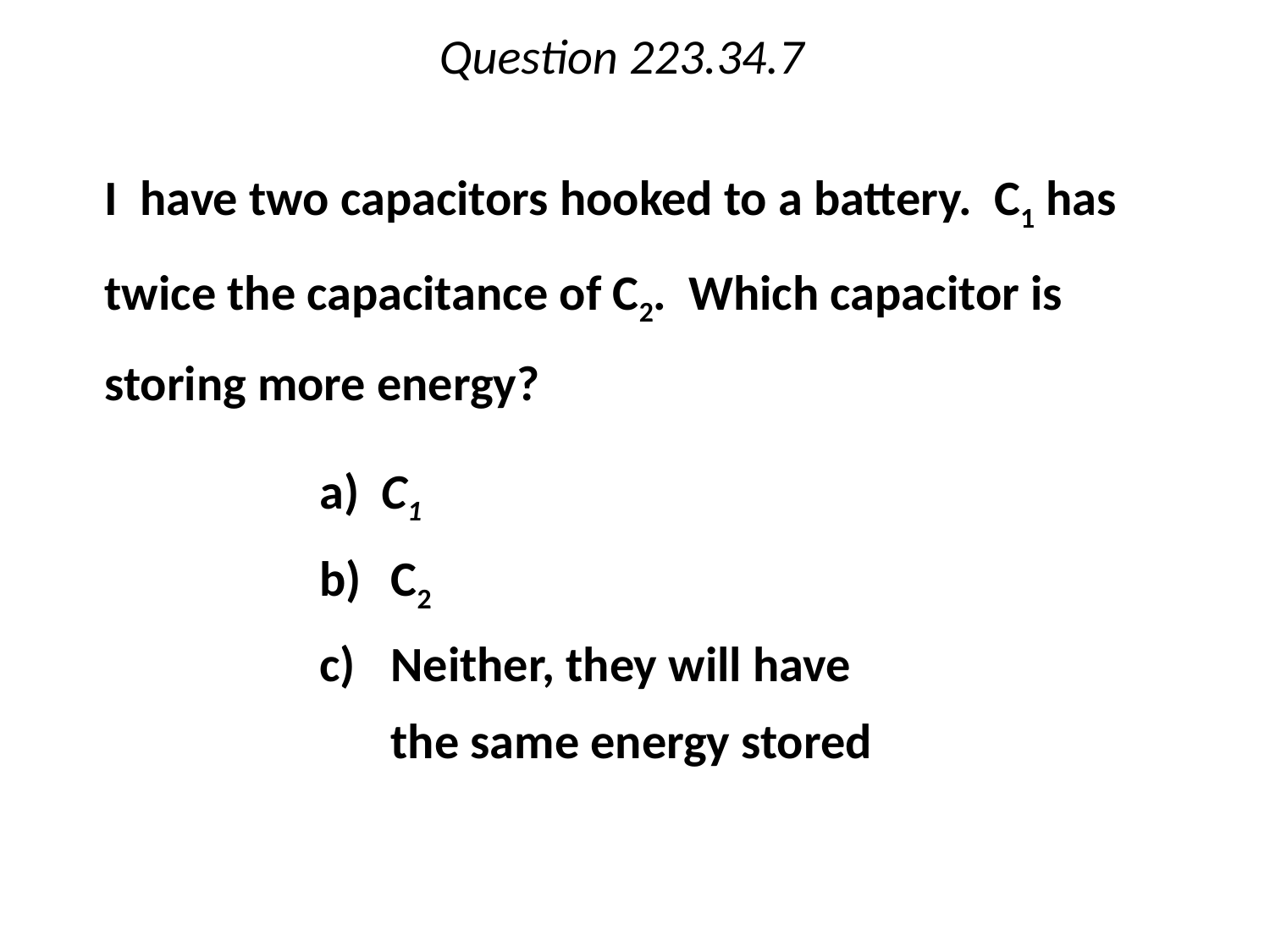

Question 223.34.7
	I  have two capacitors hooked to a battery.  C1 has twice the capacitance of C2.  Which capacitor is storing more energy?
a)  C1
C2
Neither, they will have the same energy stored